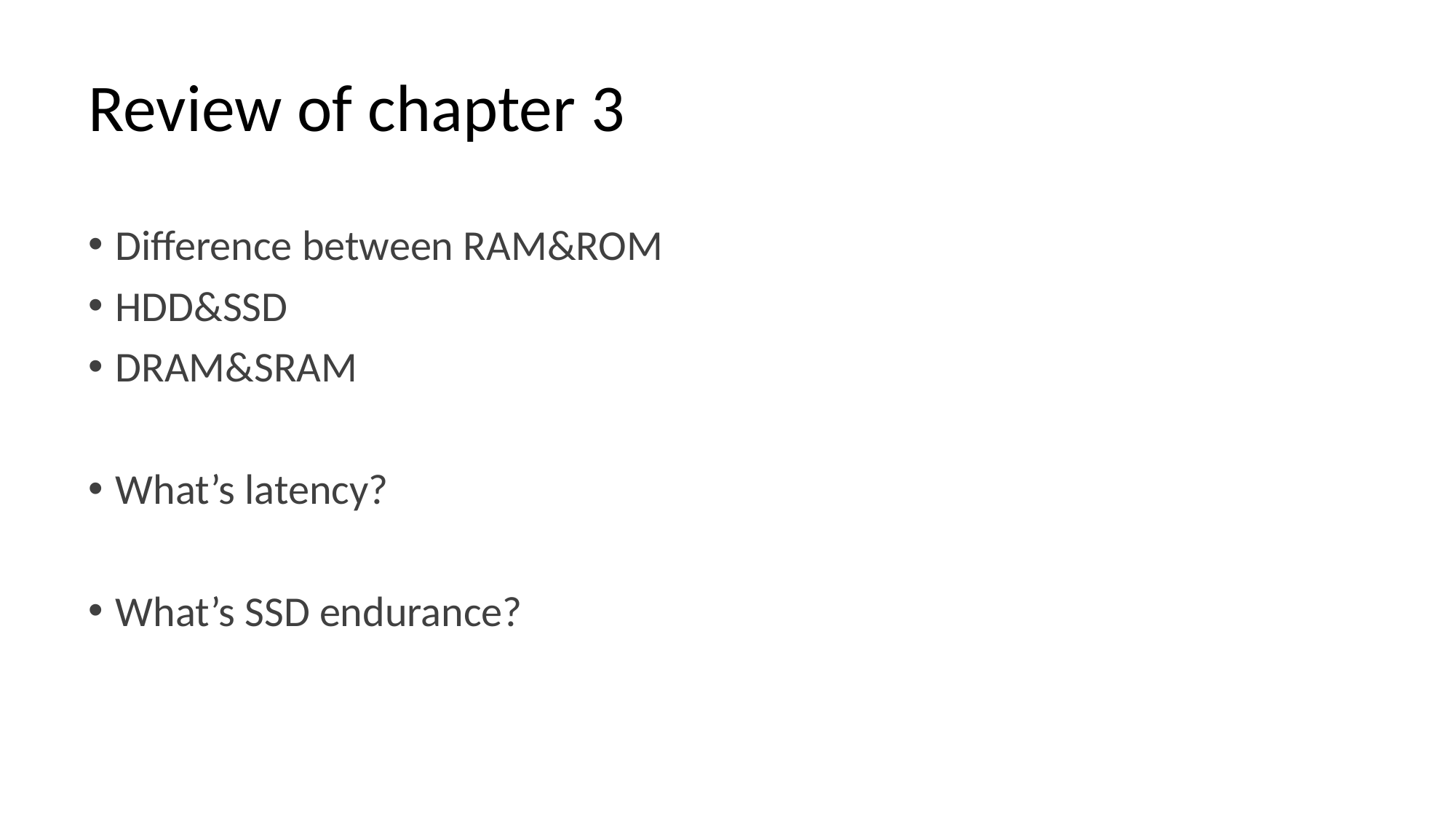

# Review of chapter 3
Difference between RAM&ROM
HDD&SSD
DRAM&SRAM

What’s latency?

What’s SSD endurance?